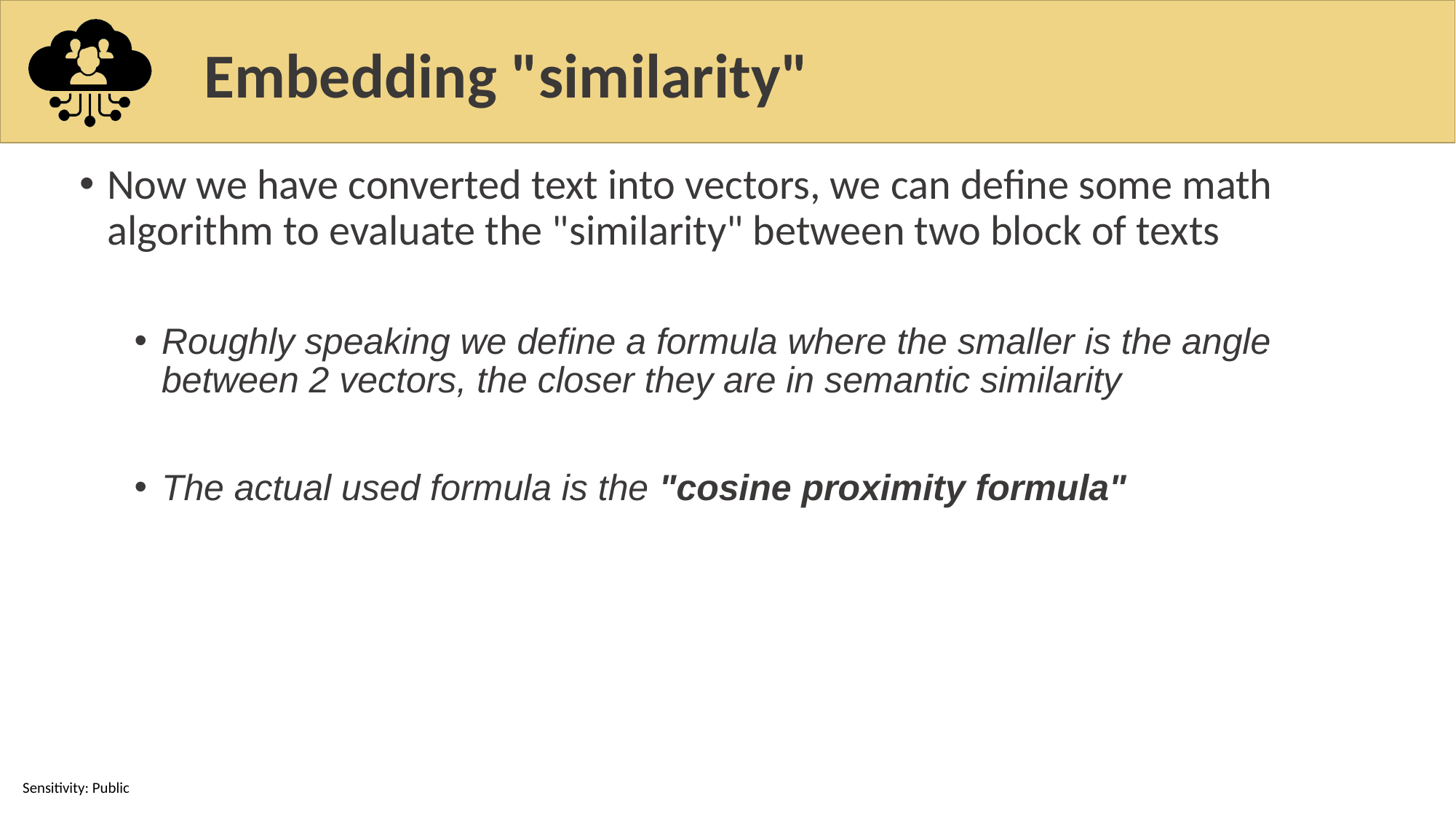

# Embedding "similarity"
Now we have converted text into vectors, we can define some math algorithm to evaluate the "similarity" between two block of texts

Roughly speaking we define a formula where the smaller is the angle between 2 vectors, the closer they are in semantic similarity

The actual used formula is the "cosine proximity formula"